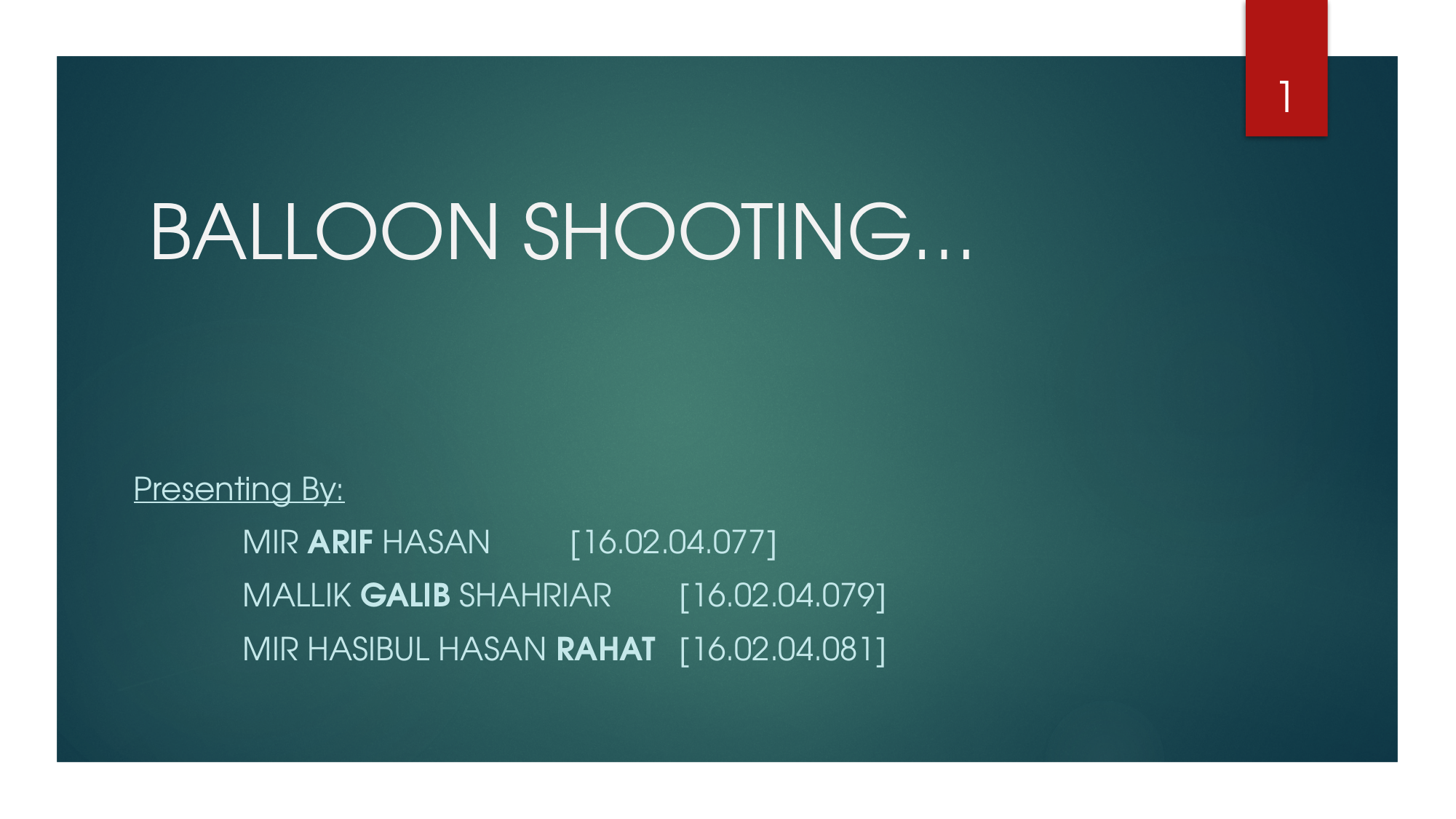

1
# BALLOON SHOOTING…
Presenting By:
	Mir arif hasan	[16.02.04.077]
	Mallik galib sHahriar	[16.02.04.079]
	Mir hasibul hasan rahat	[16.02.04.081]